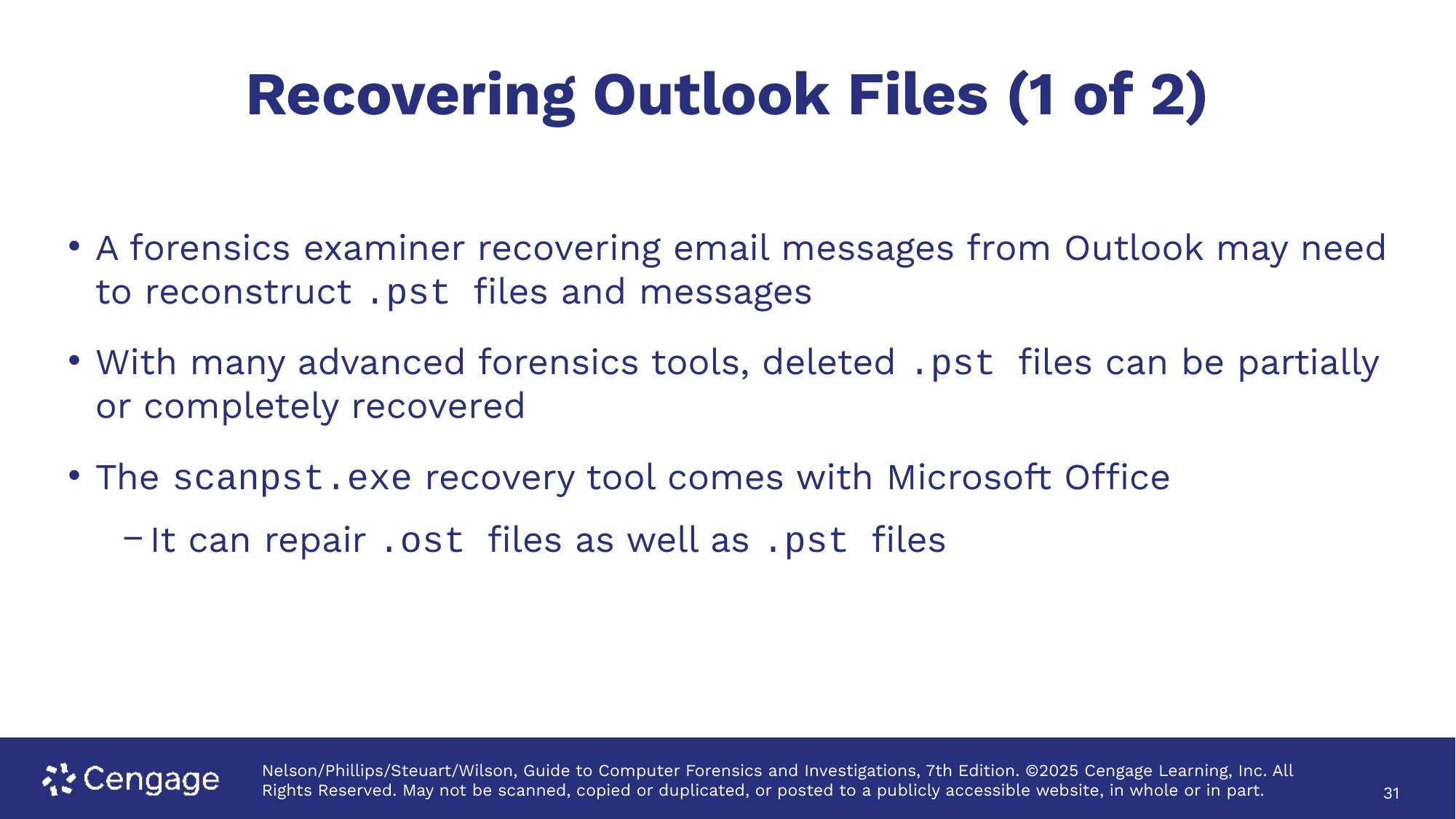

# Recovering Outlook Files (1 of 2)
A forensics examiner recovering email messages from Outlook may need to reconstruct .pst files and messages
With many advanced forensics tools, deleted .pst files can be partially or completely recovered
The scanpst.exe recovery tool comes with Microsoft Office
It can repair .ost files as well as .pst files